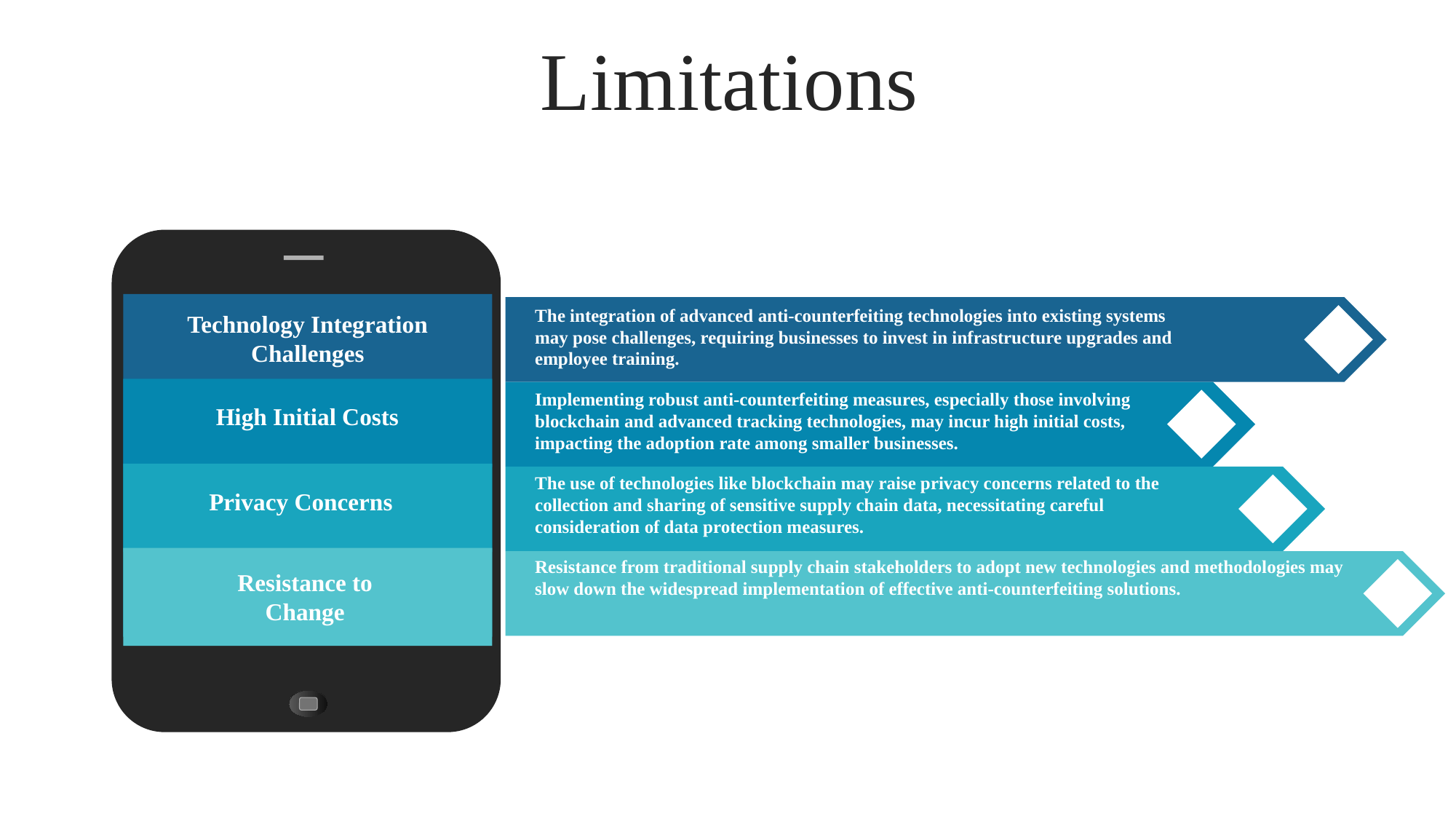

Limitations

The integration of advanced anti-counterfeiting technologies into existing systems may pose challenges, requiring businesses to invest in infrastructure upgrades and employee training.
Technology Integration Challenges

Implementing robust anti-counterfeiting measures, especially those involving blockchain and advanced tracking technologies, may incur high initial costs, impacting the adoption rate among smaller businesses.

High Initial Costs

The use of technologies like blockchain may raise privacy concerns related to the collection and sharing of sensitive supply chain data, necessitating careful consideration of data protection measures.

Privacy Concerns

Resistance from traditional supply chain stakeholders to adopt new technologies and methodologies may slow down the widespread implementation of effective anti-counterfeiting solutions.

Resistance to Change